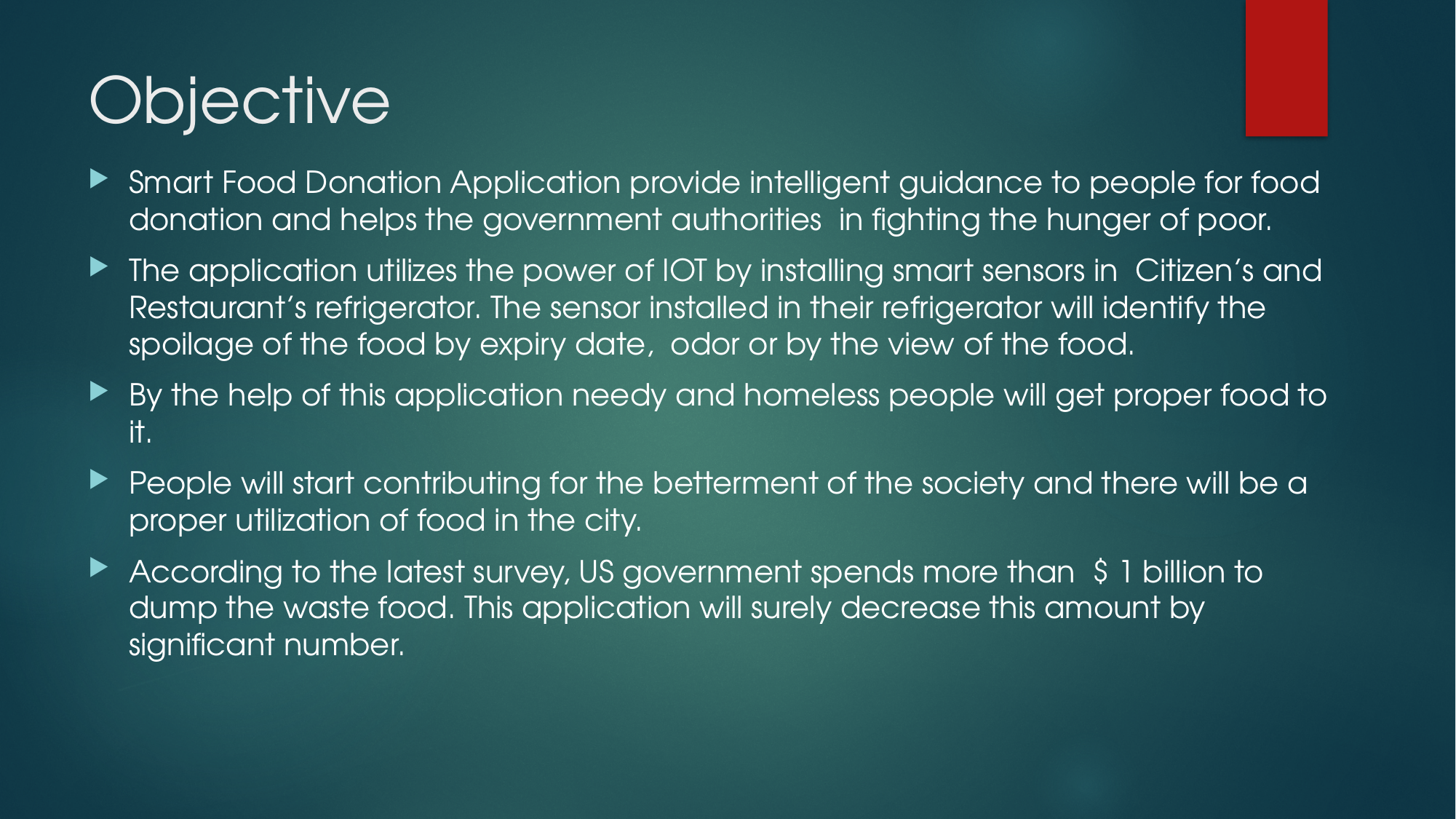

# Objective
Smart Food Donation Application provide intelligent guidance to people for food donation and helps the government authorities  in fighting the hunger of poor.
The application utilizes the power of IOT by installing smart sensors in  Citizen’s and Restaurant’s refrigerator. The sensor installed in their refrigerator will identify the spoilage of the food by expiry date,  odor or by the view of the food.
By the help of this application needy and homeless people will get proper food to it.
People will start contributing for the betterment of the society and there will be a proper utilization of food in the city.
According to the latest survey, US government spends more than  $ 1 billion to dump the waste food. This application will surely decrease this amount by significant number.